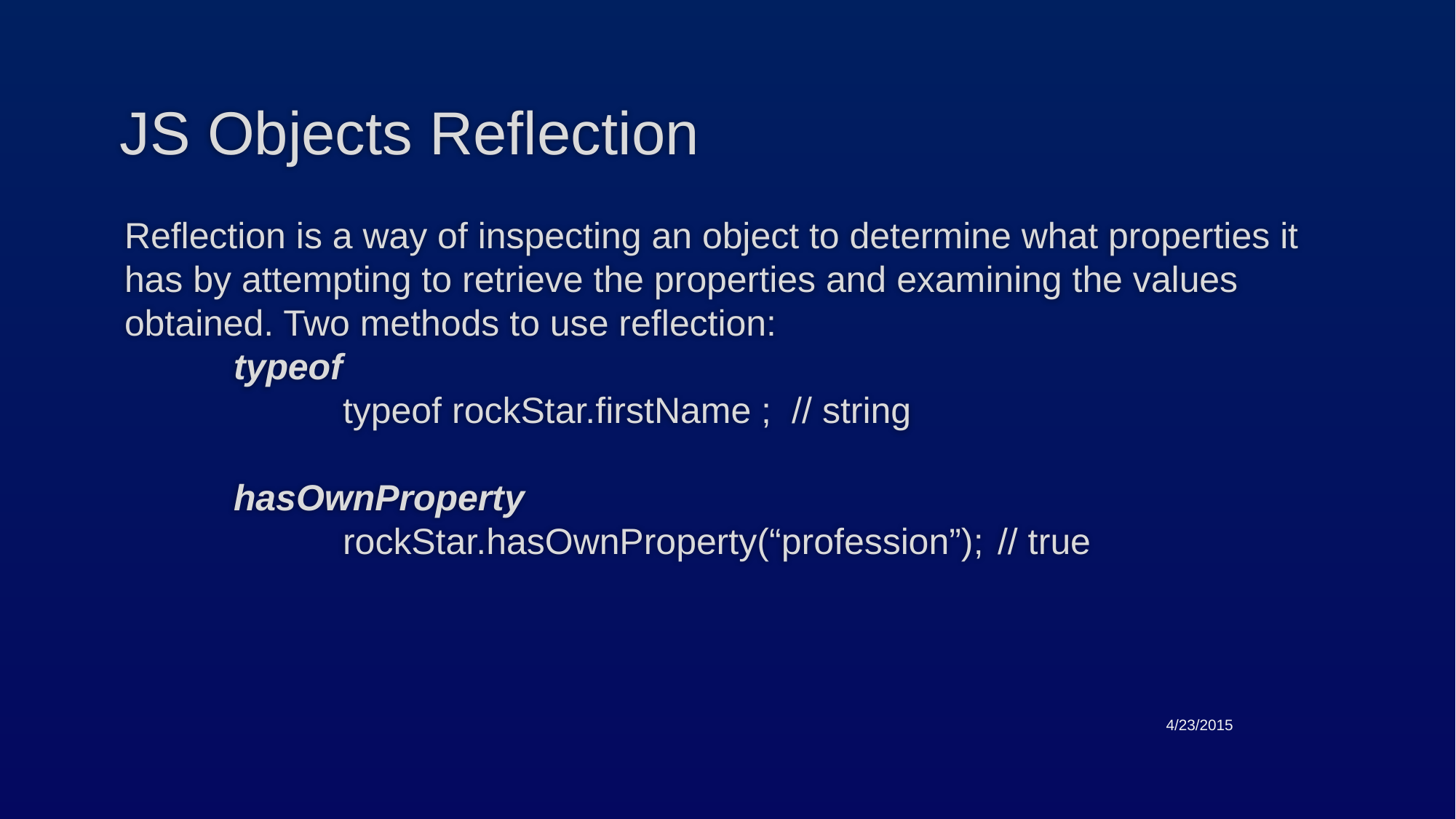

# JS Objects Reflection
Reflection is a way of inspecting an object to determine what properties it has by attempting to retrieve the properties and examining the values obtained. Two methods to use reflection:
	typeof
		typeof rockStar.firstName ;  // string

	hasOwnProperty
		rockStar.hasOwnProperty(“profession”);	// true
4/23/2015